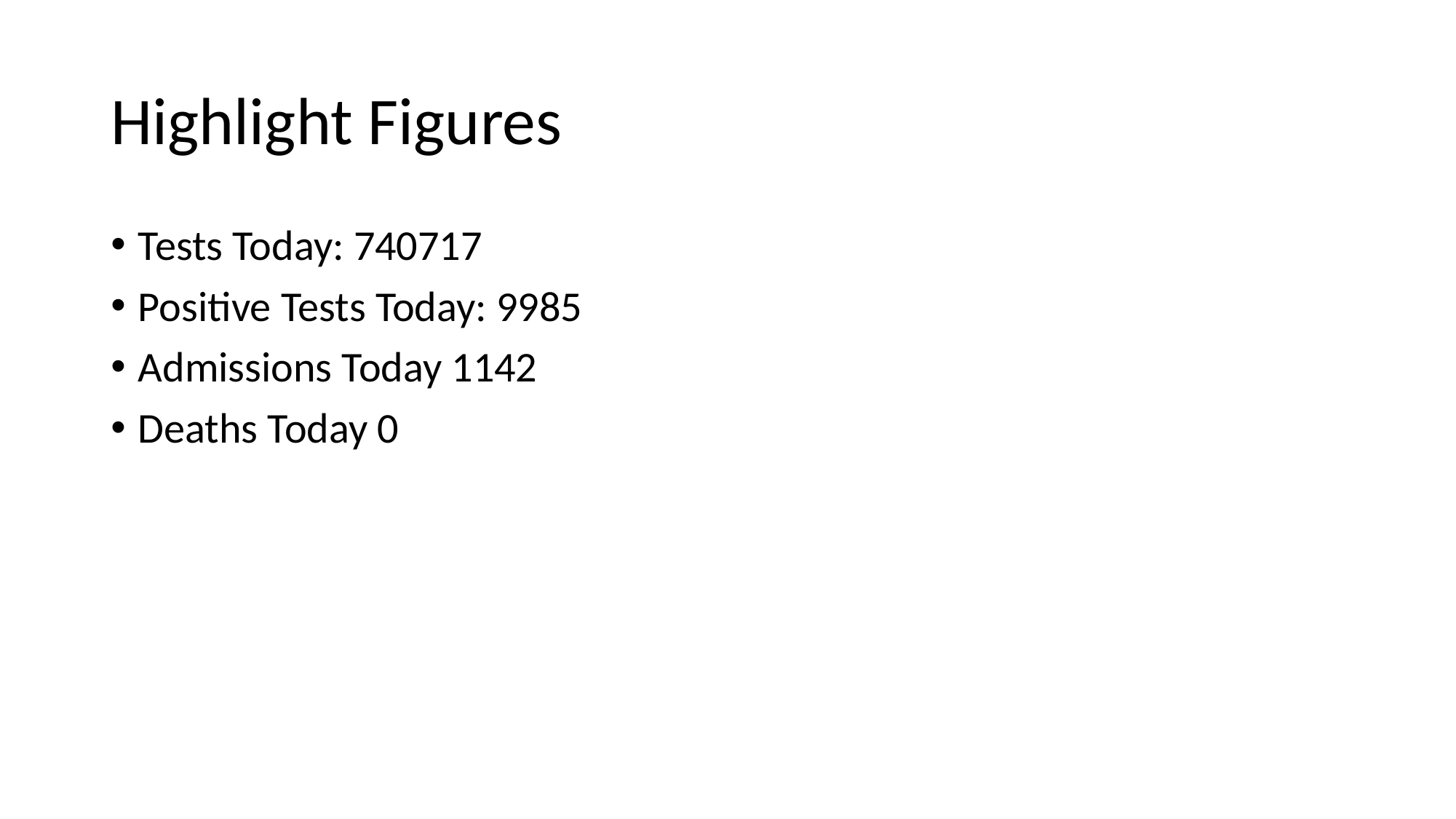

# Highlight Figures
Tests Today: 740717
Positive Tests Today: 9985
Admissions Today 1142
Deaths Today 0